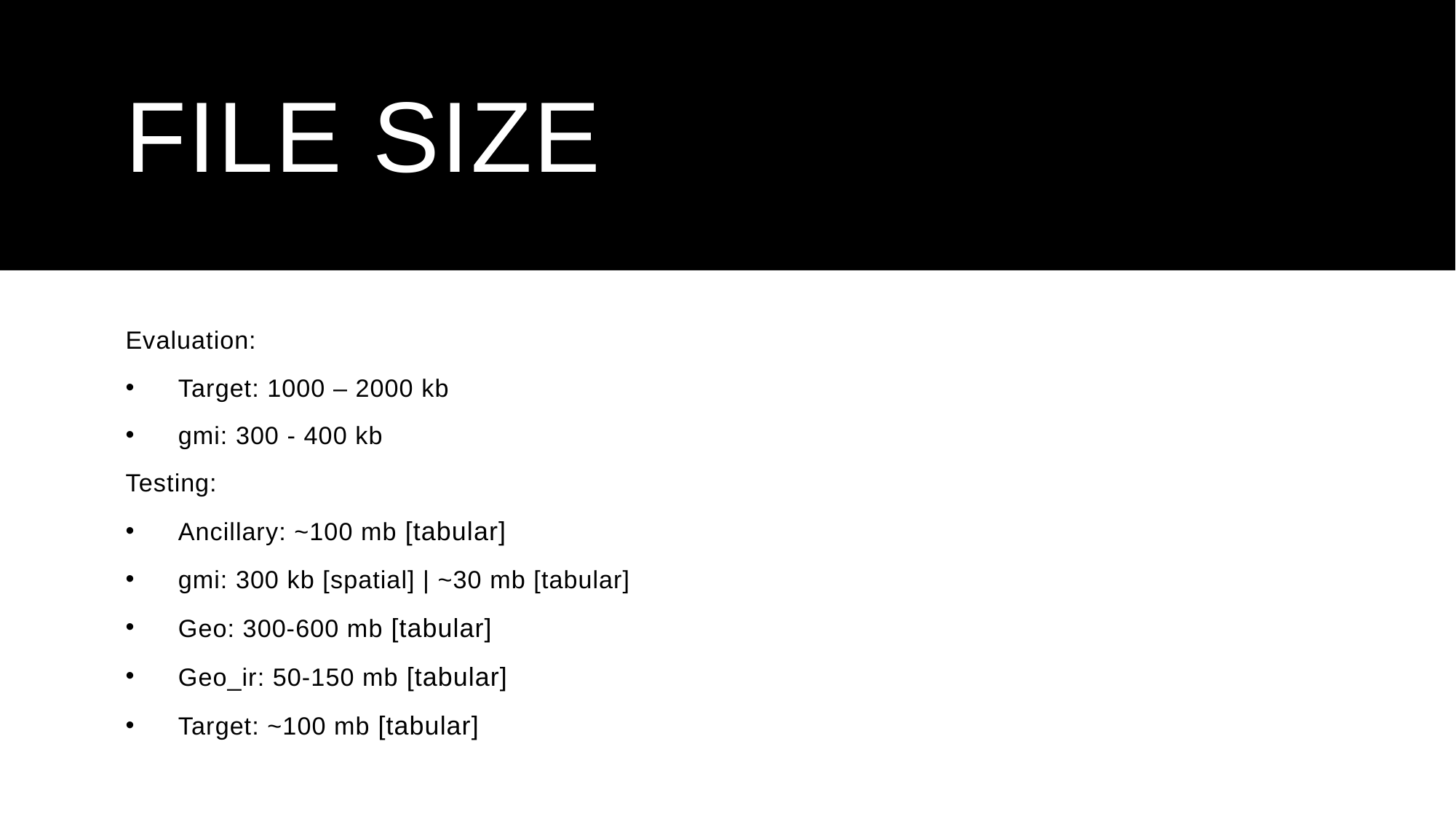

# File size
Evaluation:
Target: 1000 – 2000 kb
gmi: 300 - 400 kb
Testing:
Ancillary: ~100 mb [tabular]
gmi: 300 kb [spatial] | ~30 mb [tabular]
Geo: 300-600 mb [tabular]
Geo_ir: 50-150 mb [tabular]
Target: ~100 mb [tabular]